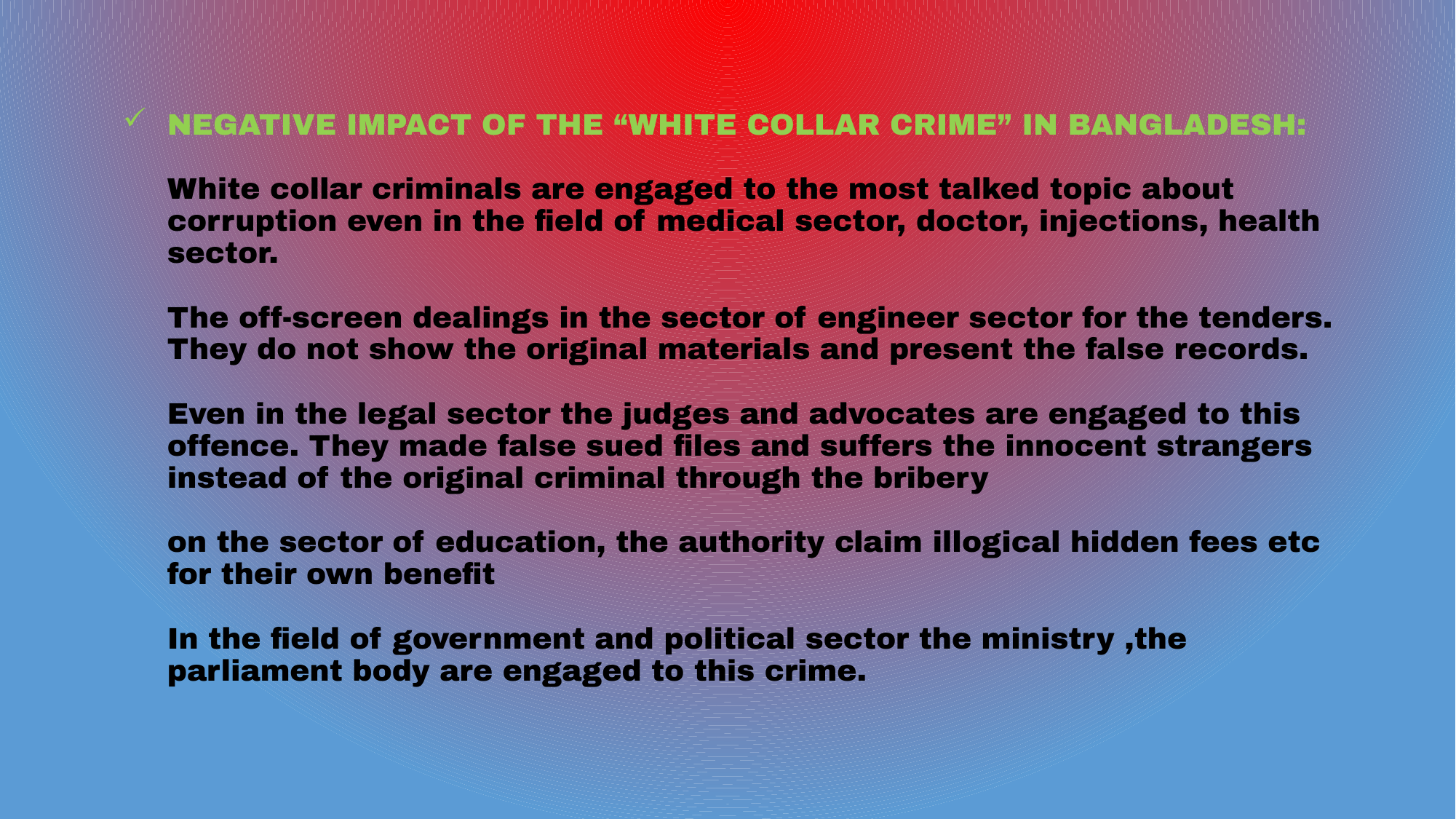

# NEGATIVE IMPACT OF THE “WHITE COLLAR CRIME” IN BANGLADESH: White collar criminals are engaged to the most talked topic about corruption even in the field of medical sector, doctor, injections, health sector. The off-screen dealings in the sector of engineer sector for the tenders. They do not show the original materials and present the false records. Even in the legal sector the judges and advocates are engaged to this offence. They made false sued files and suffers the innocent strangers instead of the original criminal through the bribery on the sector of education, the authority claim illogical hidden fees etc for their own benefit In the field of government and political sector the ministry ,the parliament body are engaged to this crime.